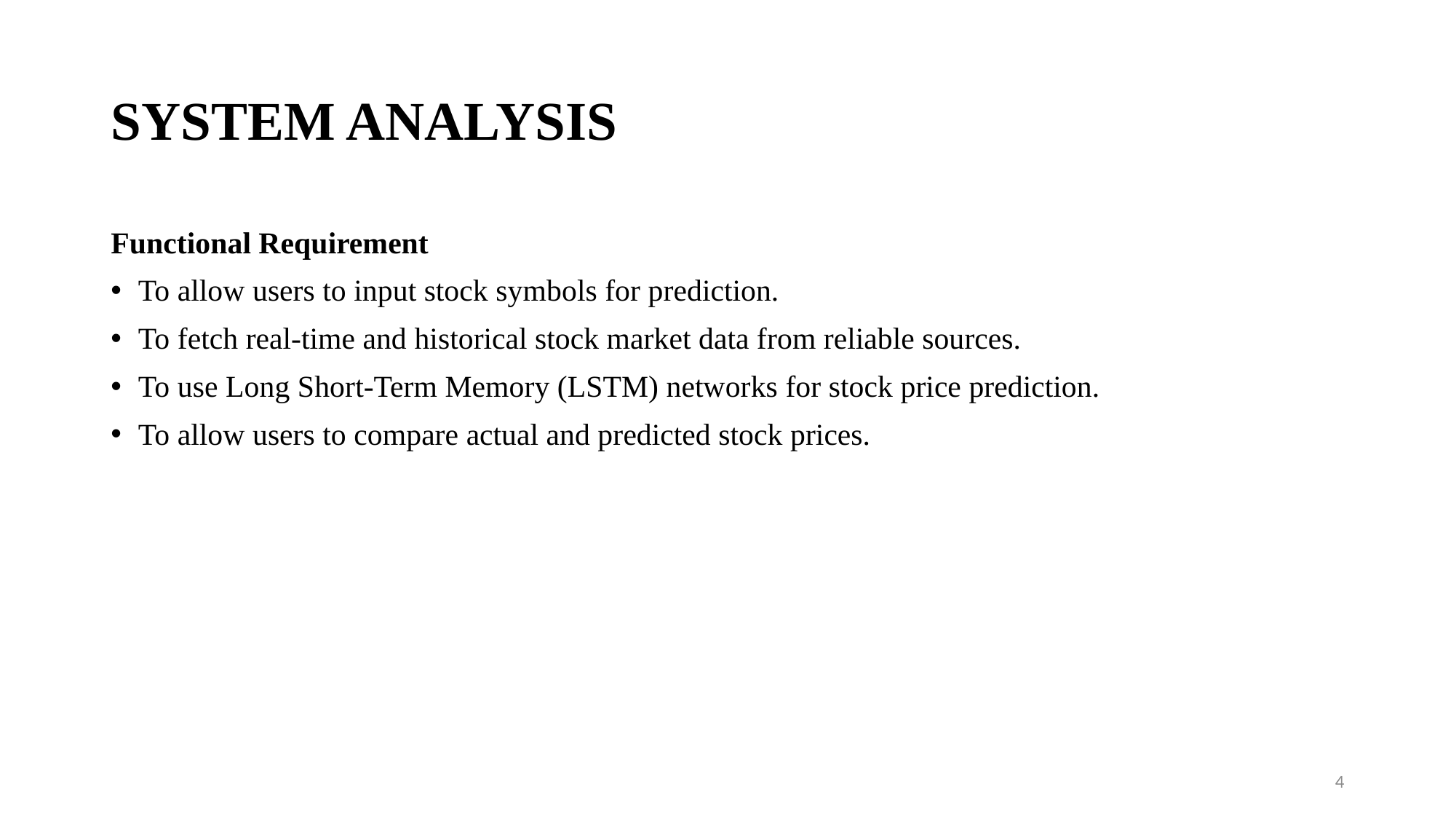

# SYSTEM ANALYSIS
Functional Requirement
To allow users to input stock symbols for prediction.
To fetch real-time and historical stock market data from reliable sources.
To use Long Short-Term Memory (LSTM) networks for stock price prediction.
To allow users to compare actual and predicted stock prices.

4